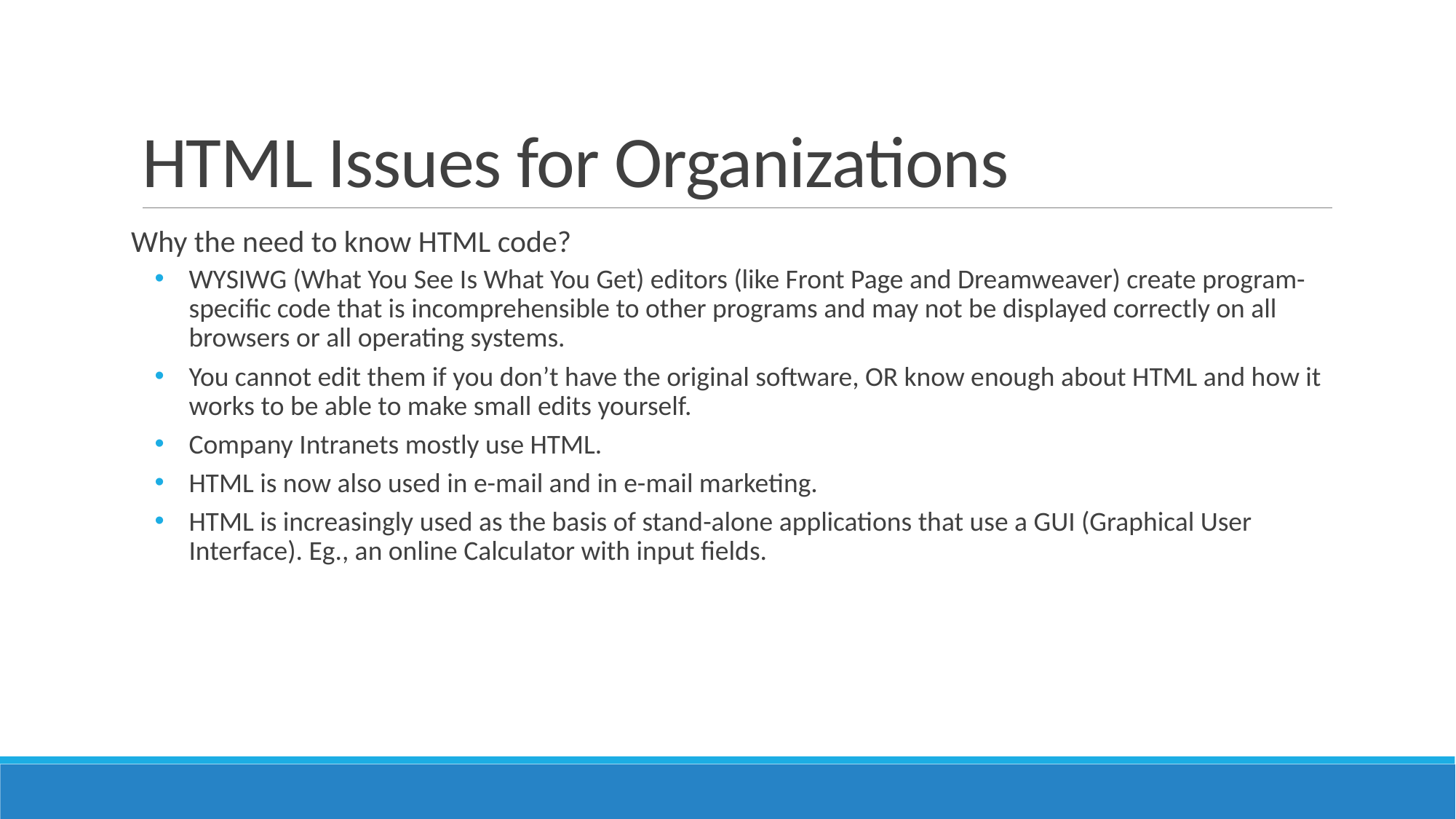

# HTML Issues for Organizations
Why the need to know HTML code?
WYSIWG (What You See Is What You Get) editors (like Front Page and Dreamweaver) create program-specific code that is incomprehensible to other programs and may not be displayed correctly on all browsers or all operating systems.
You cannot edit them if you don’t have the original software, OR know enough about HTML and how it works to be able to make small edits yourself.
Company Intranets mostly use HTML.
HTML is now also used in e-mail and in e-mail marketing.
HTML is increasingly used as the basis of stand-alone applications that use a GUI (Graphical User Interface). Eg., an online Calculator with input fields.